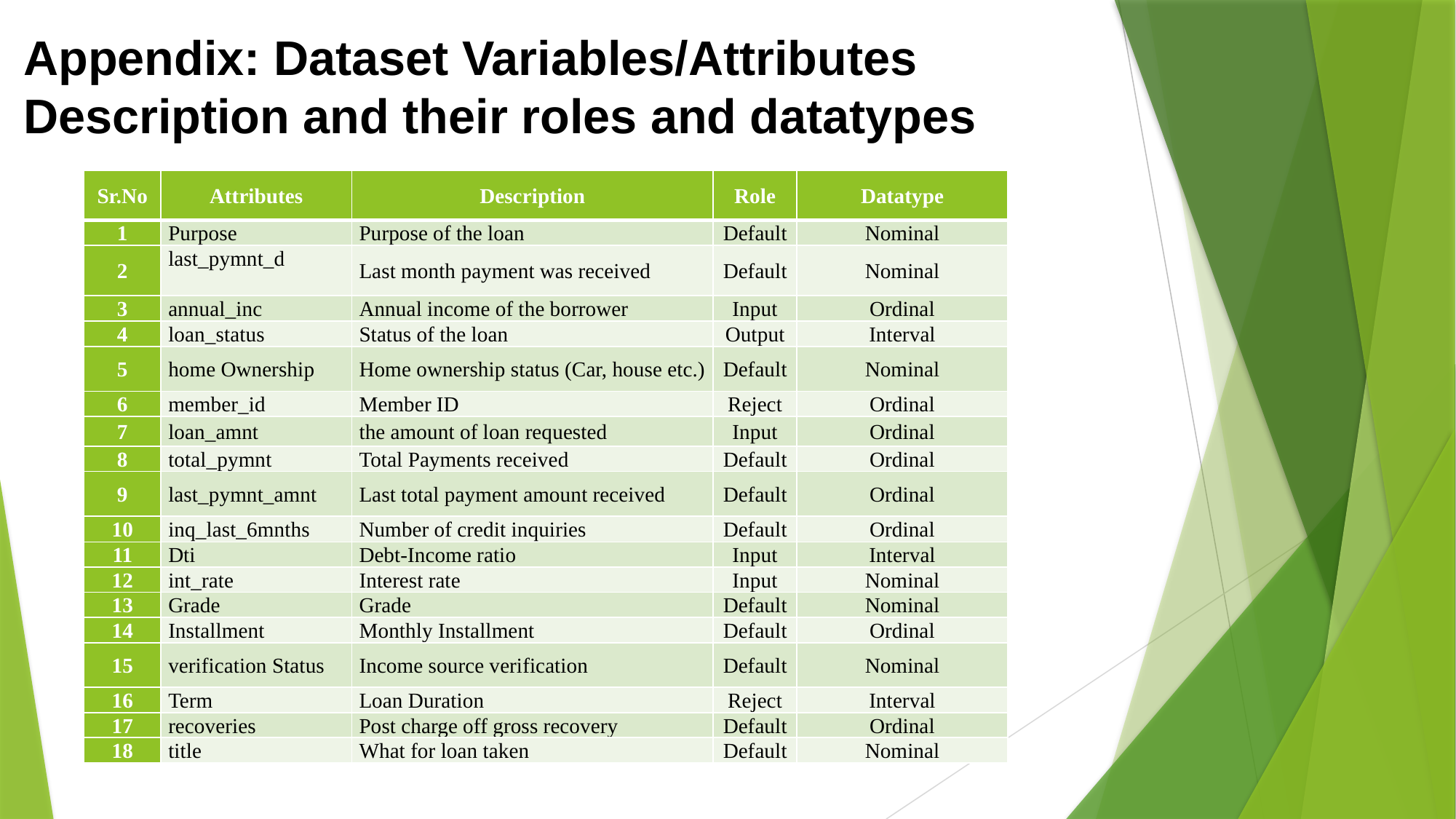

# Appendix: Dataset Variables/Attributes Description and their roles and datatypes
| Sr.No | Attributes | Description | Role | Datatype |
| --- | --- | --- | --- | --- |
| 1 | Purpose | Purpose of the loan | Default | Nominal |
| 2 | last\_pymnt\_d | Last month payment was received | Default | Nominal |
| 3 | annual\_inc | Annual income of the borrower | Input | Ordinal |
| 4 | loan\_status | Status of the loan | Output | Interval |
| 5 | home Ownership | Home ownership status (Car, house etc.) | Default | Nominal |
| 6 | member\_id | Member ID | Reject | Ordinal |
| 7 | loan\_amnt | the amount of loan requested | Input | Ordinal |
| 8 | total\_pymnt | Total Payments received | Default | Ordinal |
| 9 | last\_pymnt\_amnt | Last total payment amount received | Default | Ordinal |
| 10 | inq\_last\_6mnths | Number of credit inquiries | Default | Ordinal |
| 11 | Dti | Debt-Income ratio | Input | Interval |
| 12 | int\_rate | Interest rate | Input | Nominal |
| 13 | Grade | Grade | Default | Nominal |
| 14 | Installment | Monthly Installment | Default | Ordinal |
| 15 | verification Status | Income source verification | Default | Nominal |
| 16 | Term | Loan Duration | Reject | Interval |
| 17 | recoveries | Post charge off gross recovery | Default | Ordinal |
| 18 | title | What for loan taken | Default | Nominal |